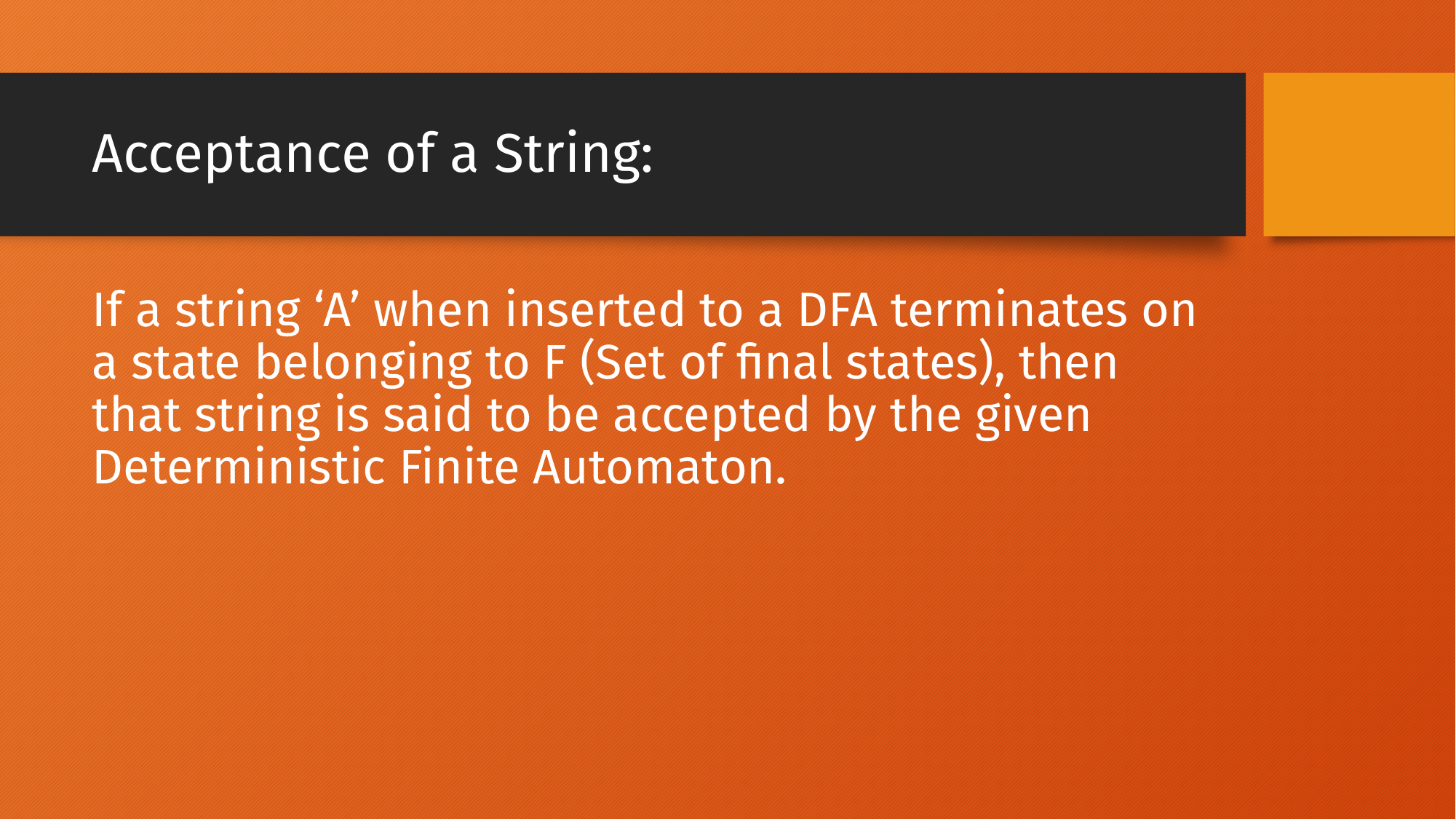

# Acceptance of a String:
If a string ‘A’ when inserted to a DFA terminates on a state belonging to F (Set of final states), then that string is said to be accepted by the given Deterministic Finite Automaton.